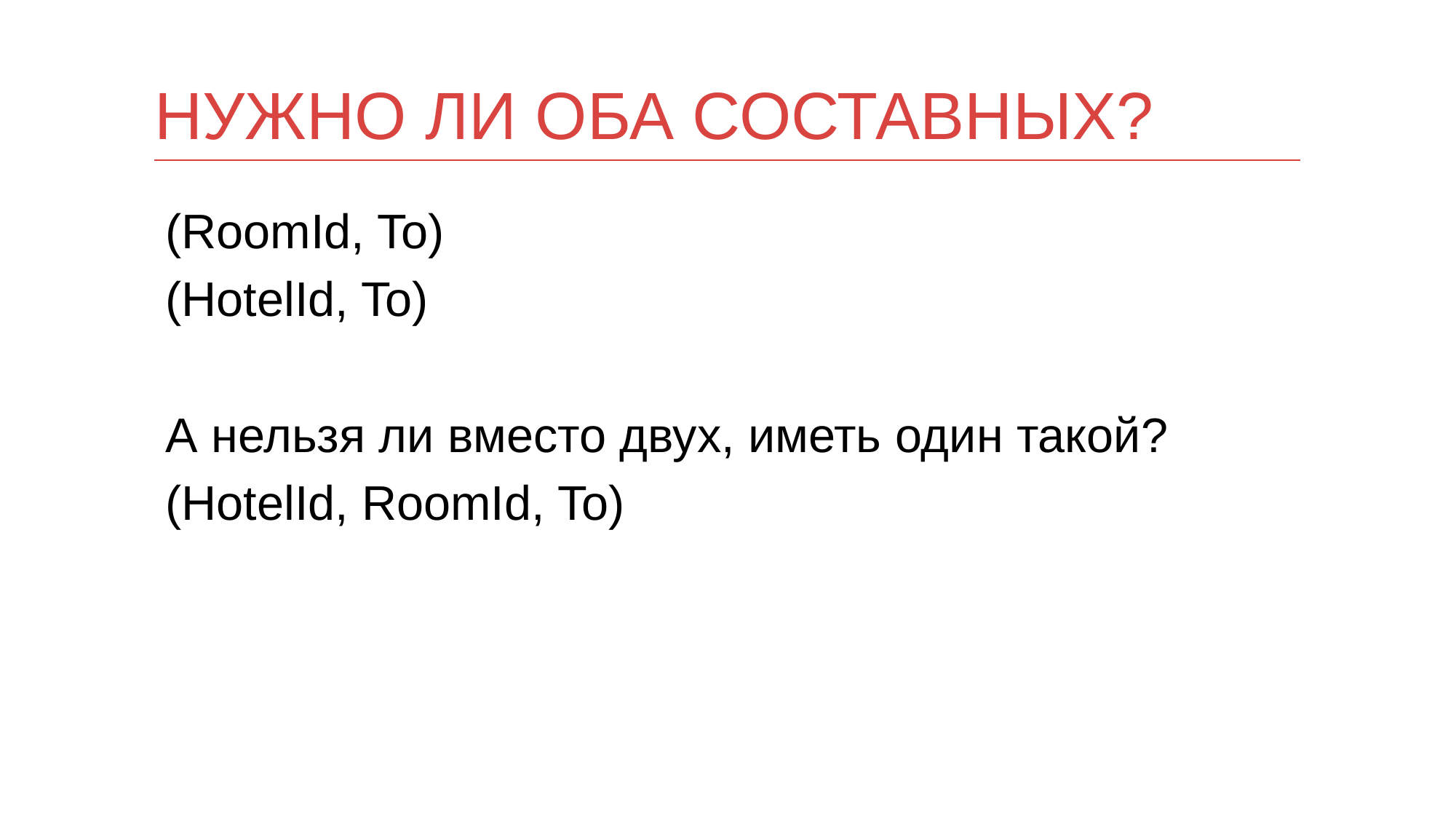

# Нужно ли оба составных?
(RoomId, To)
(HotelId, To)

А нельзя ли вместо двух, иметь один такой?
(HotelId, RoomId, To)